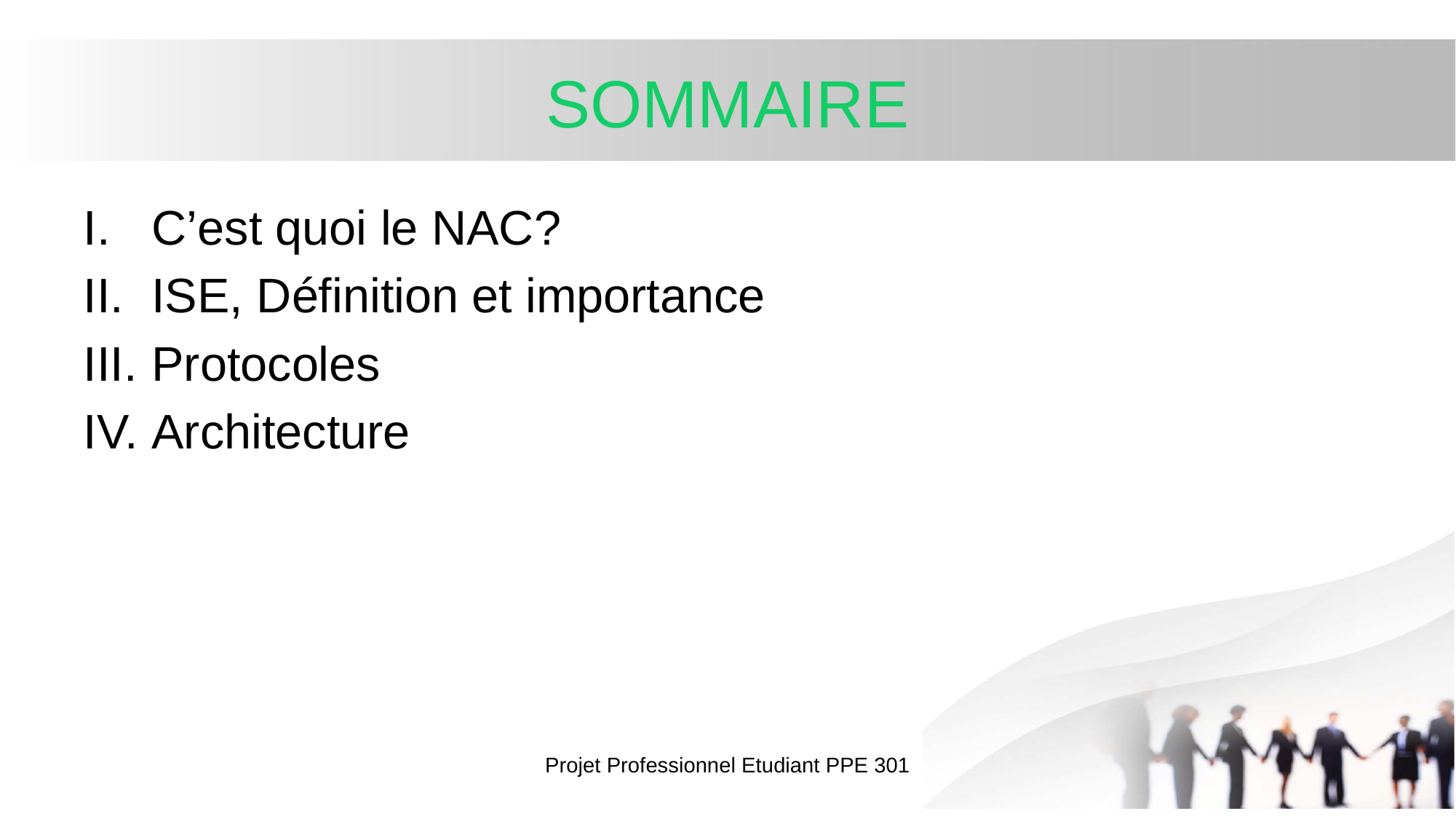

# SOMMAIRE
C’est quoi le NAC?
ISE, Définition et importance
Protocoles
Architecture
Projet Professionnel Etudiant PPE 301
3